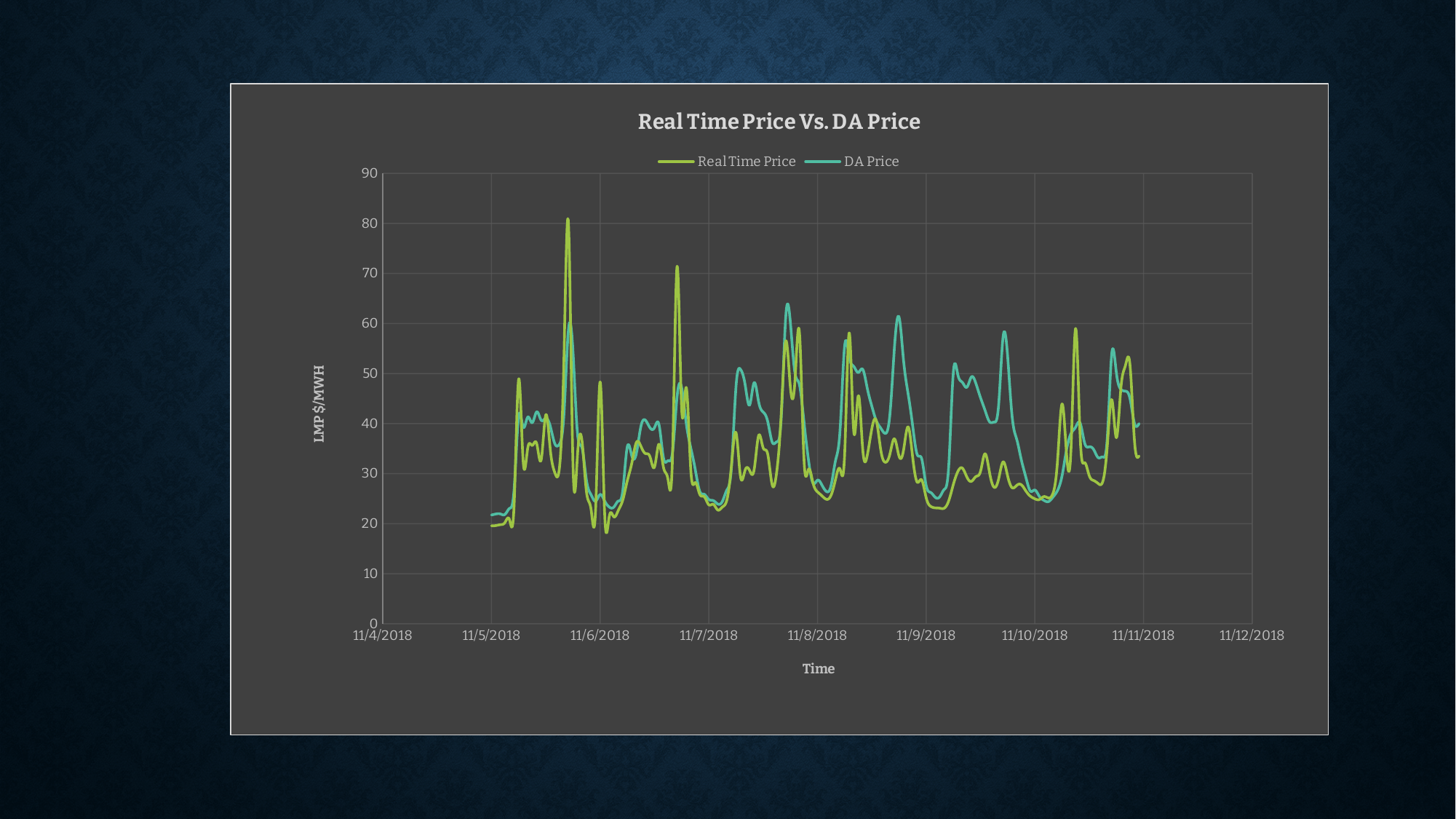

### Chart: Real Time Price Vs. DA Price

| Category | Real Time Price | DA Price |
|---|---|---|